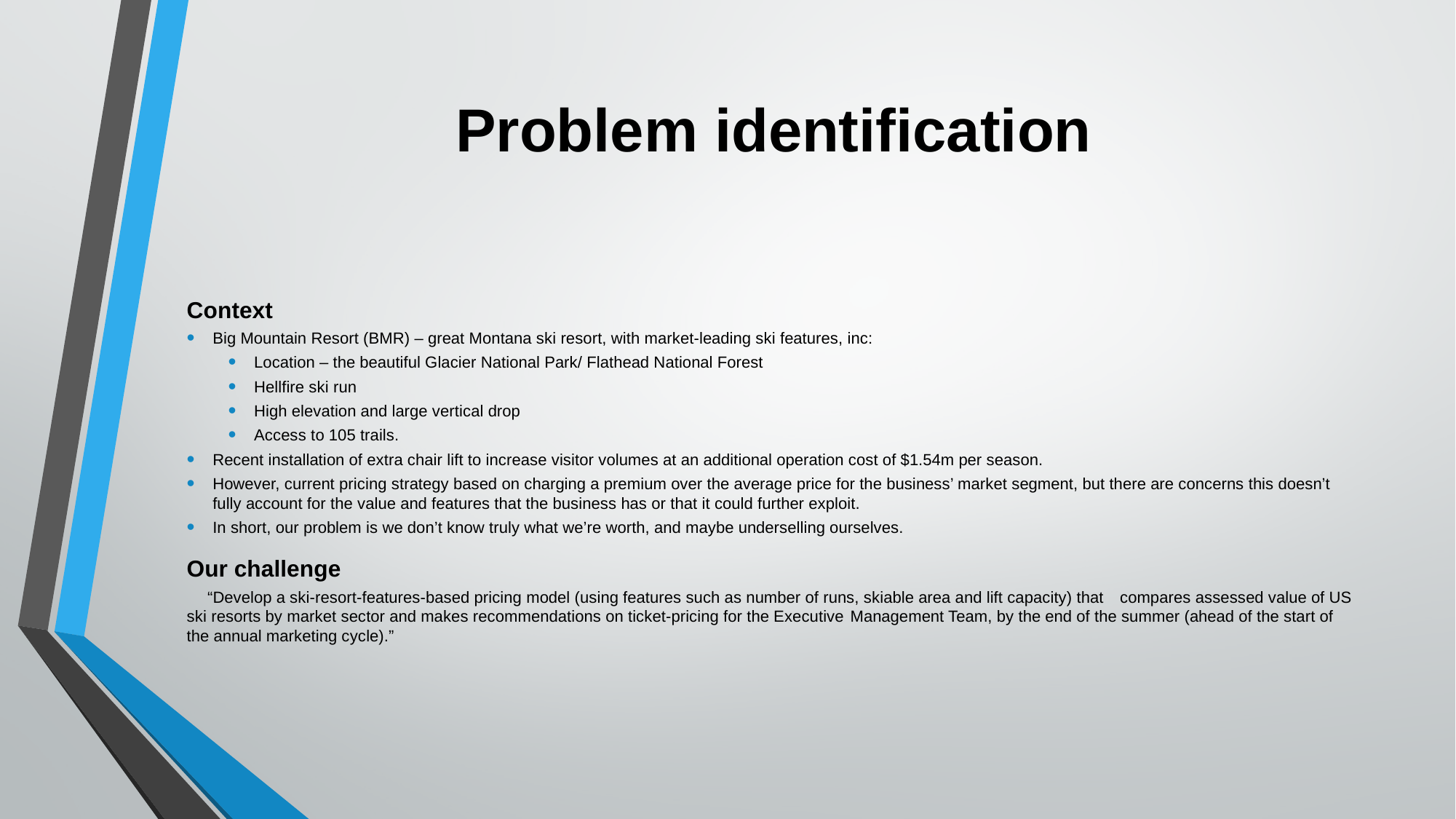

# Problem identification
Context
Big Mountain Resort (BMR) – great Montana ski resort, with market-leading ski features, inc:
Location – the beautiful Glacier National Park/ Flathead National Forest
Hellfire ski run
High elevation and large vertical drop
Access to 105 trails.
Recent installation of extra chair lift to increase visitor volumes at an additional operation cost of $1.54m per season.
However, current pricing strategy based on charging a premium over the average price for the business’ market segment, but there are concerns this doesn’t fully account for the value and features that the business has or that it could further exploit.
In short, our problem is we don’t know truly what we’re worth, and maybe underselling ourselves.

Our challenge
	“Develop a ski-resort-features-based pricing model (using features such as number of runs, skiable area and lift capacity) that 	compares assessed value of US ski resorts by market sector and makes recommendations on ticket-pricing for the Executive 	Management Team, by the end of the summer (ahead of the start of the annual marketing cycle).”